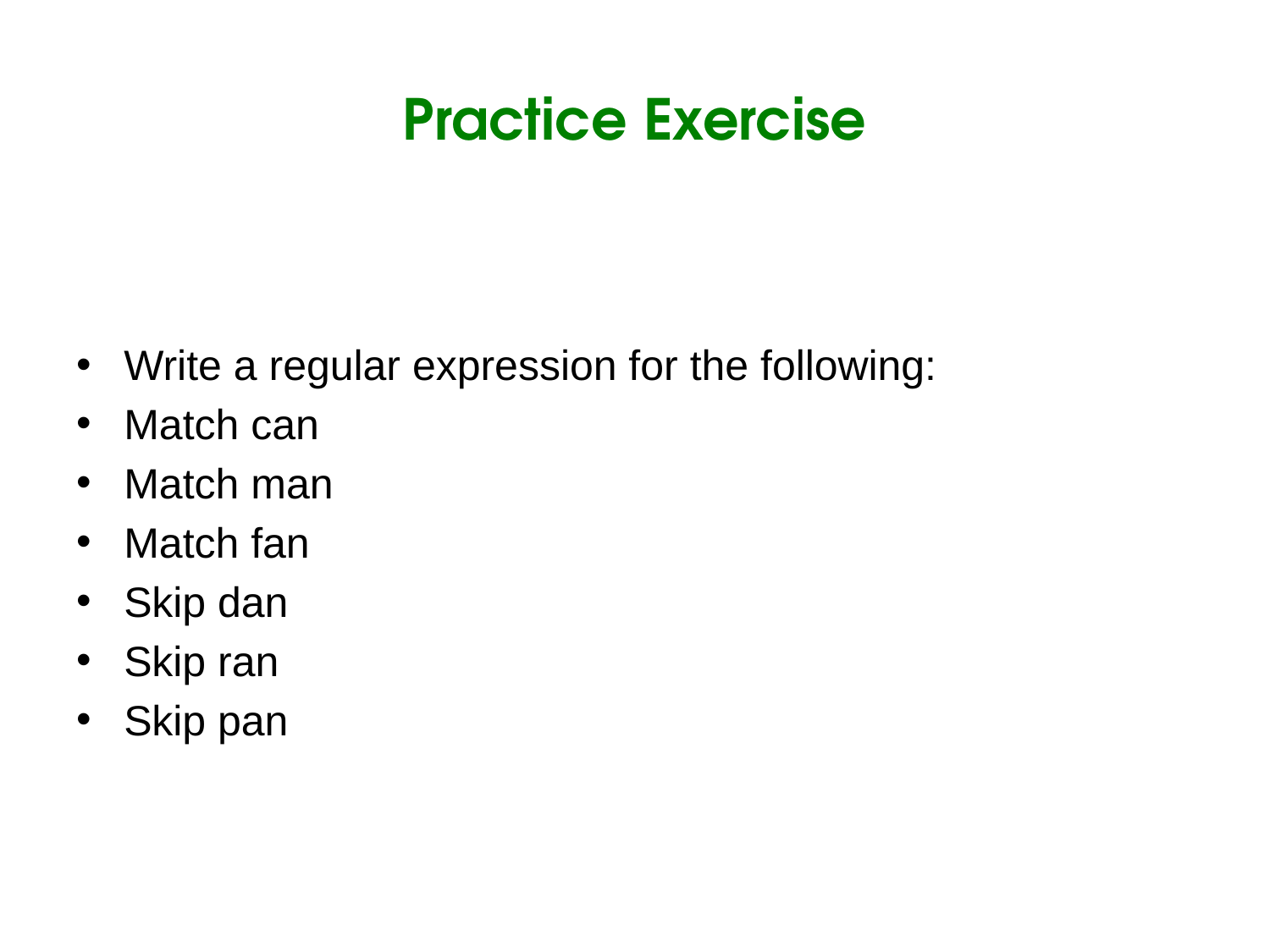

# Practice Exercise
Write a regular expression for the following:
Match can
Match man
Match fan
Skip dan
Skip ran
Skip pan